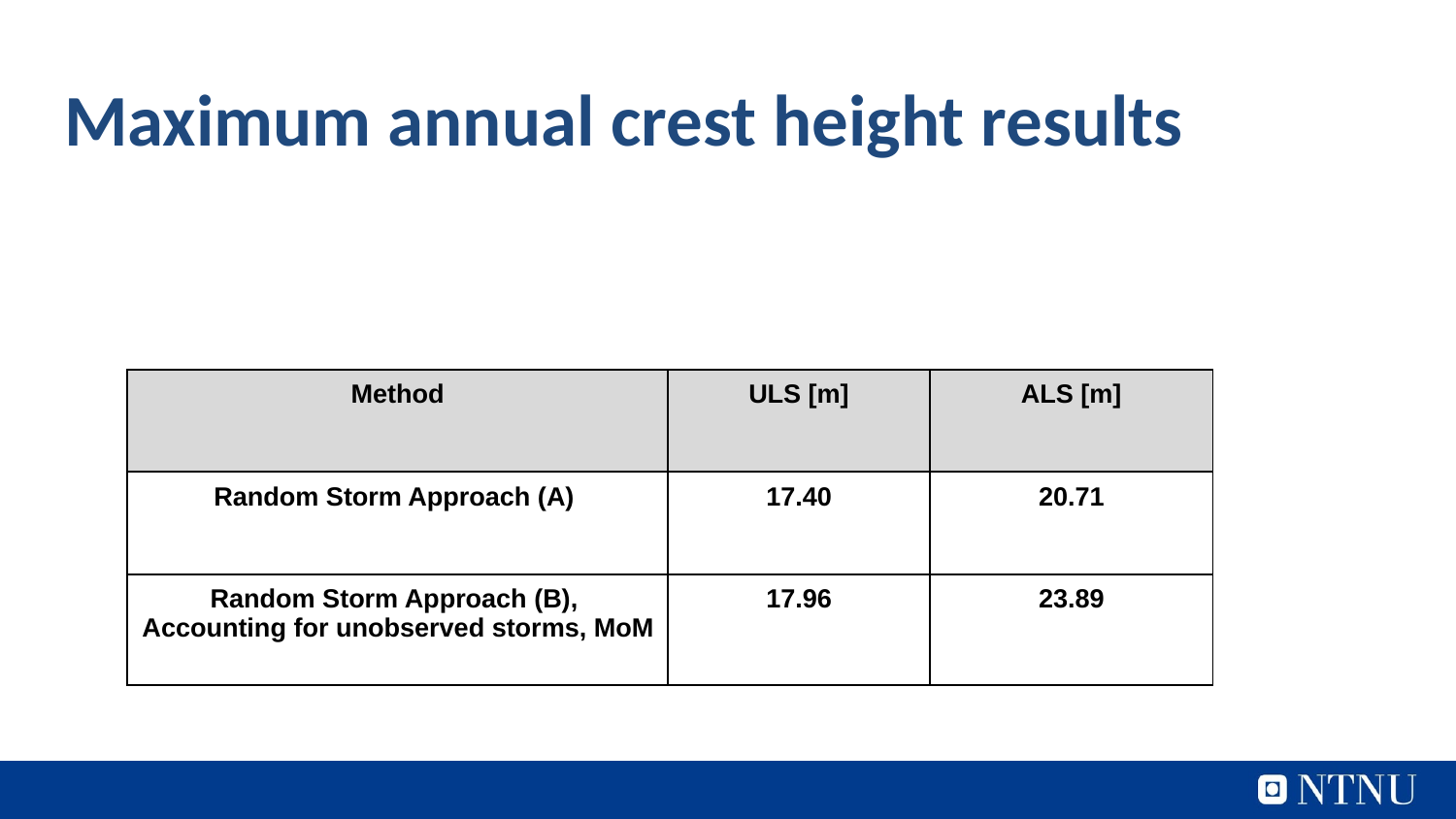

# Maximum annual crest height results
| Method | ULS [m] | ALS [m] |
| --- | --- | --- |
| Random Storm Approach (A) | 17.40 | 20.71 |
| Random Storm Approach (B), Accounting for unobserved storms, MoM | 17.96 | 23.89 |